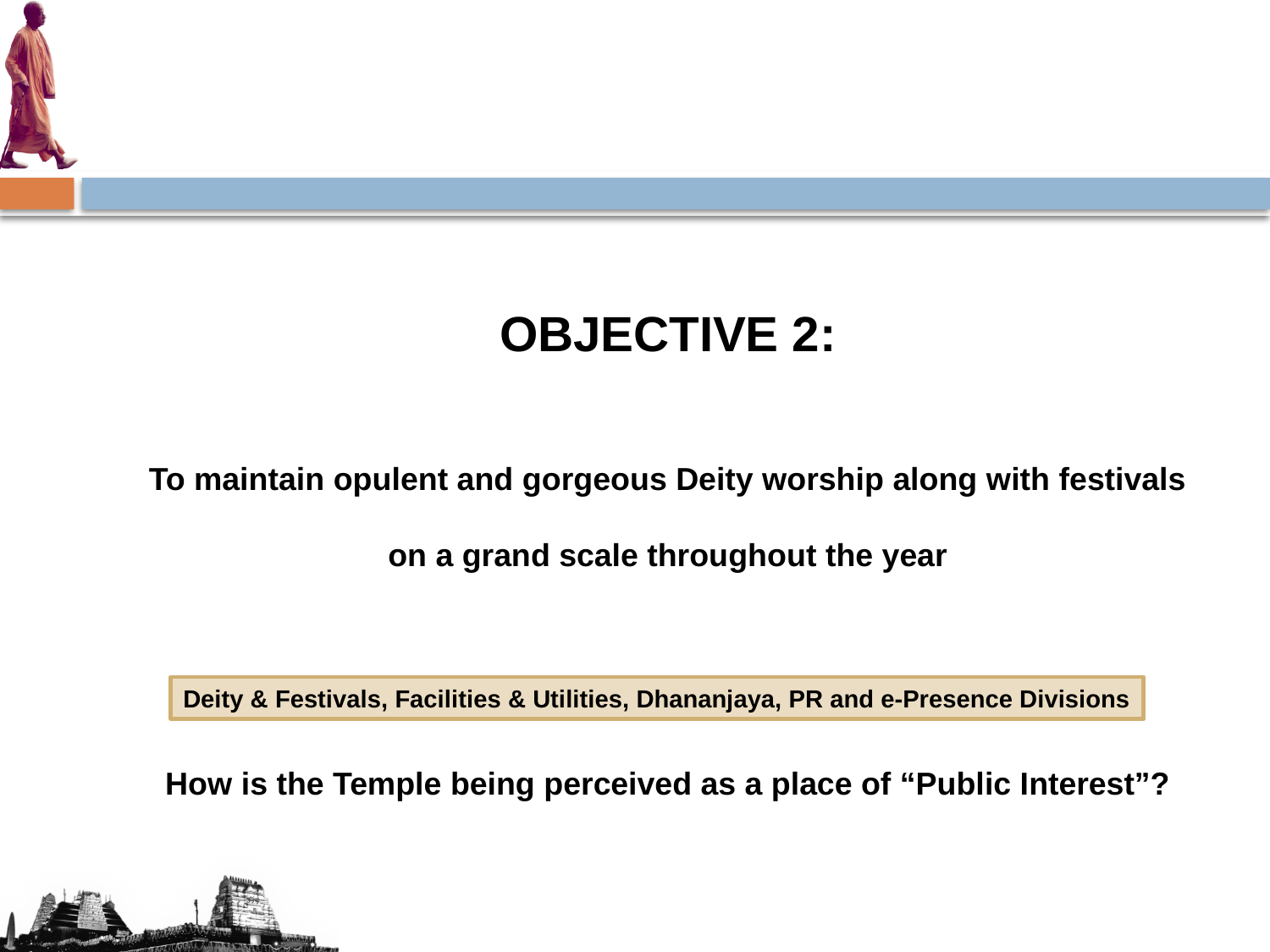

OBJECTIVE 2:

 To maintain opulent and gorgeous Deity worship along with festivals

on a grand scale throughout the year

How is the Temple being perceived as a place of “Public Interest”?
Deity & Festivals, Facilities & Utilities, Dhananjaya, PR and e-Presence Divisions